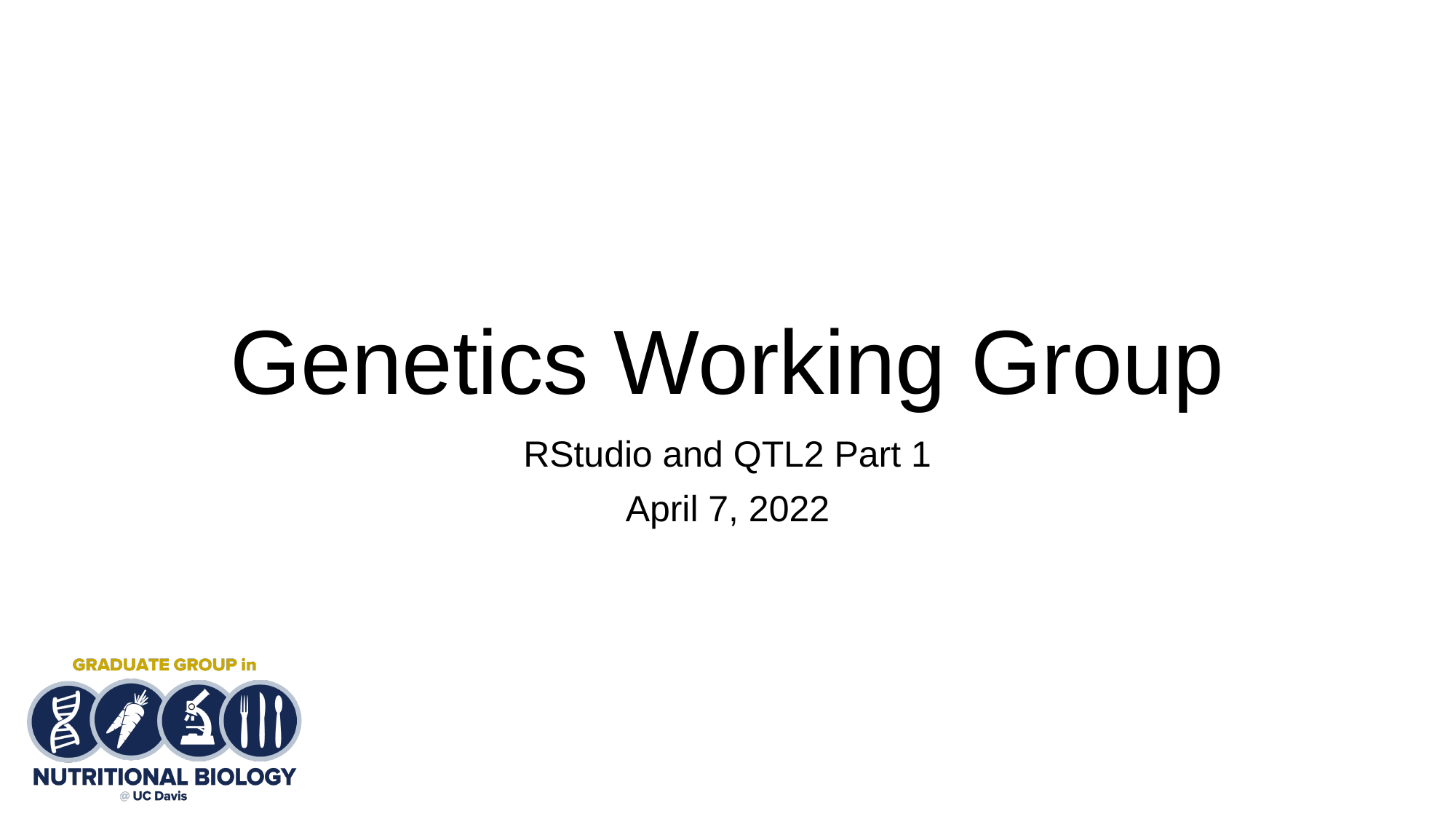

# Genetics Working Group
RStudio and QTL2 Part 1
April 7, 2022